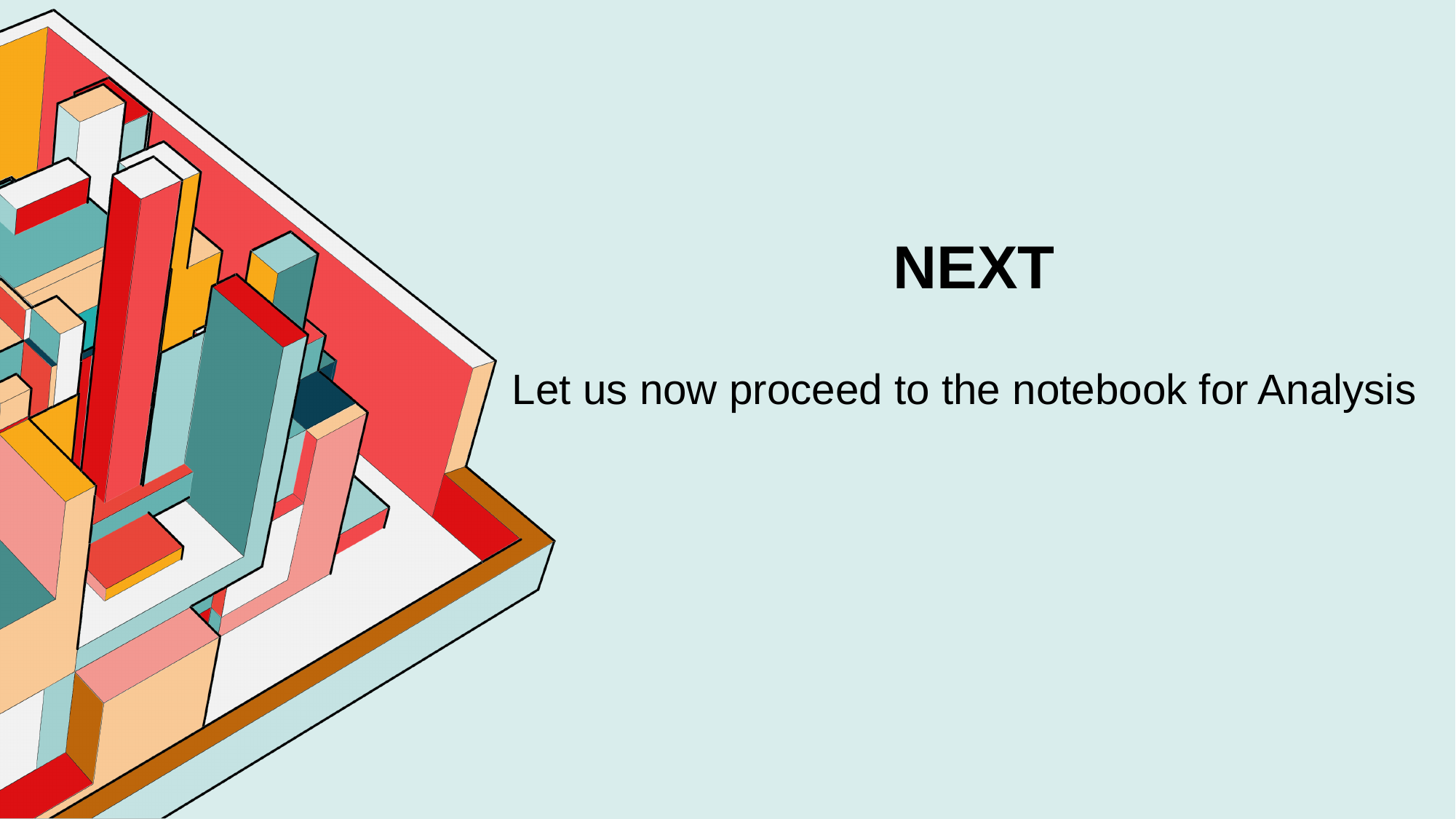

# Next
Let us now proceed to the notebook for Analysis